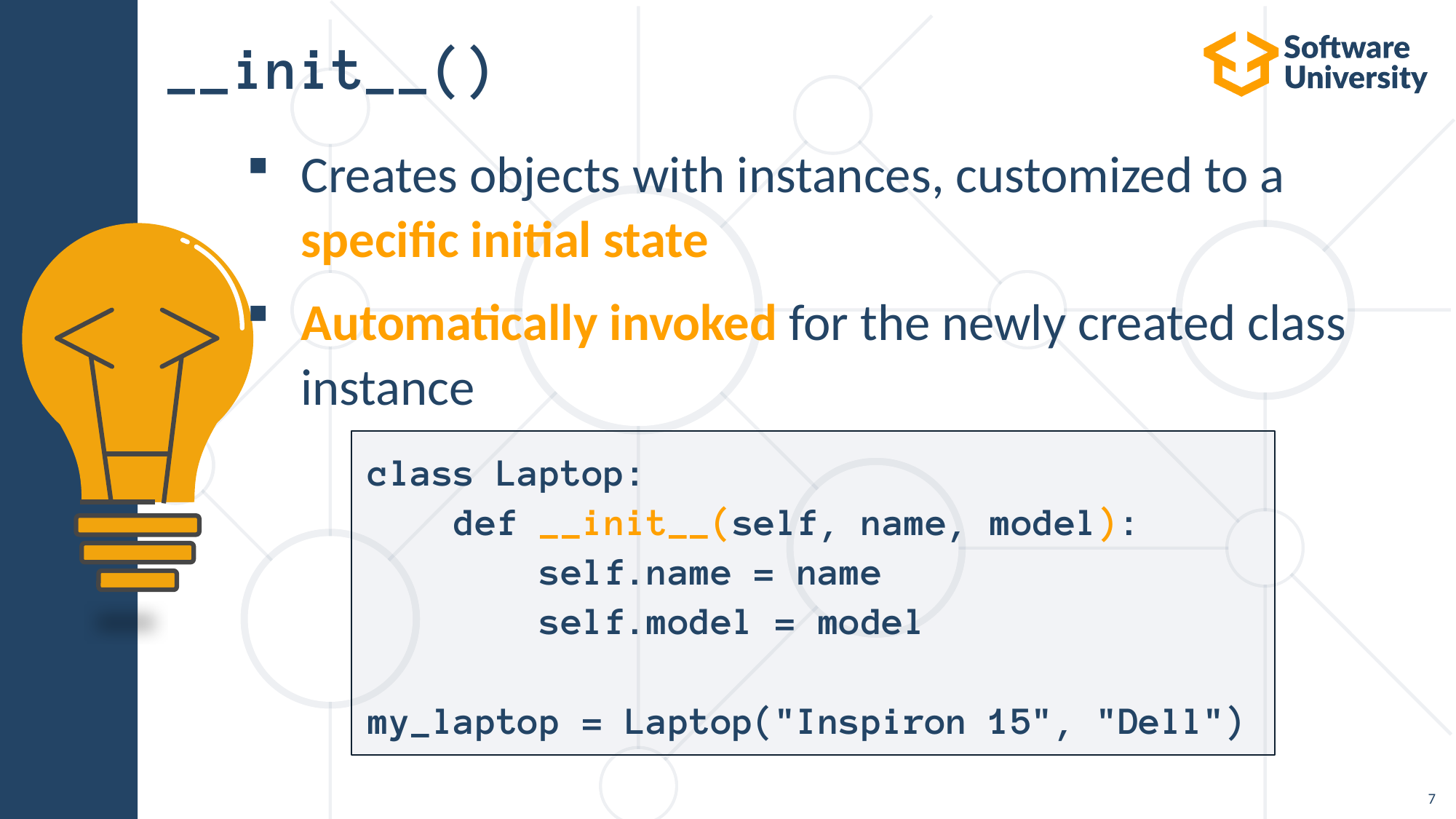

# __init__()
Creates objects with instances, customized to a specific initial state
Automatically invoked for the newly created class instance
class Laptop:
    def __init__(self, name, model):
        self.name = name
        self.model = model

my_laptop = Laptop("Inspiron 15", "Dell")
7